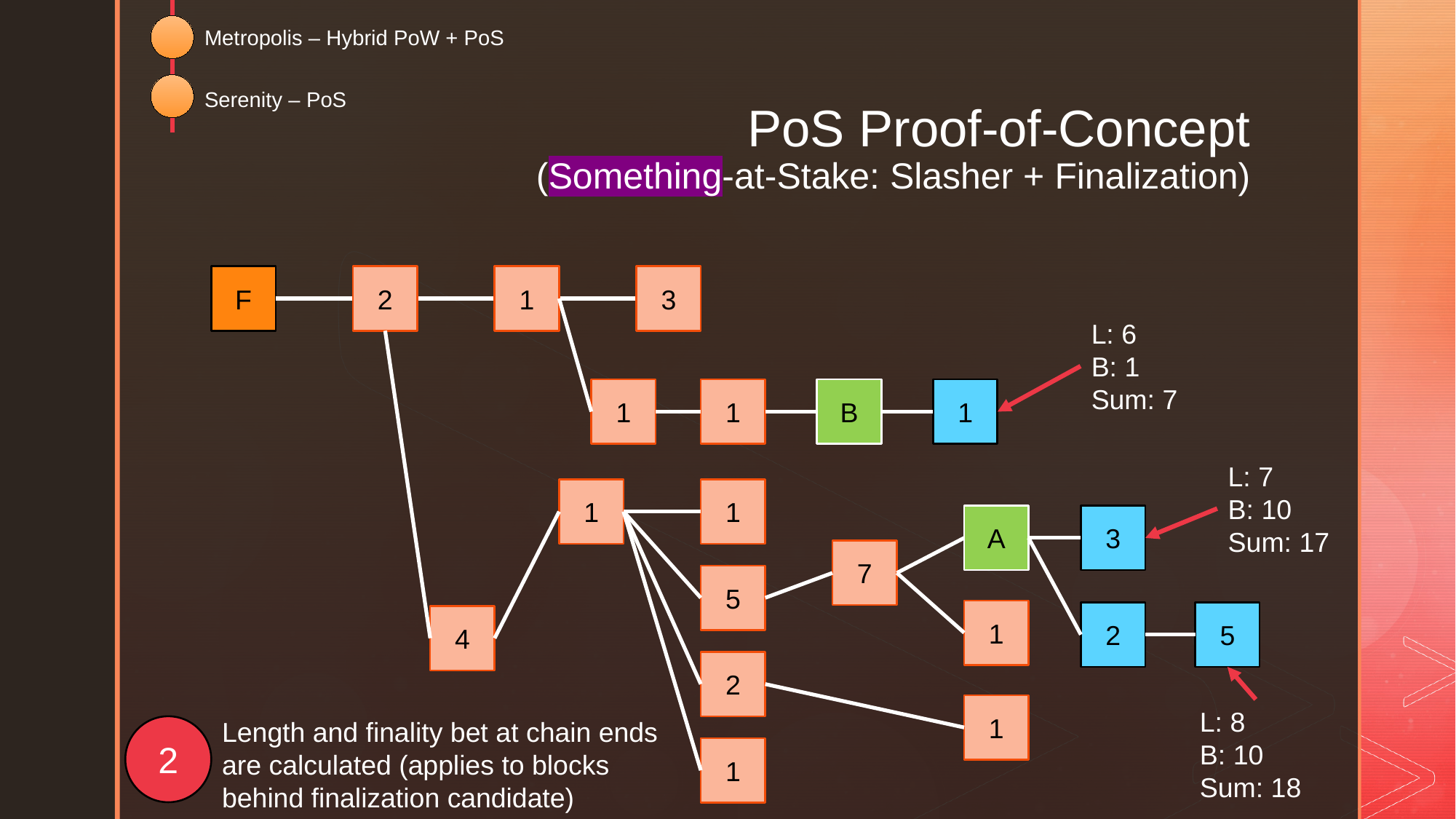

Metropolis – Hybrid PoW + PoS

Serenity – PoS
# PoS Proof-of-Concept (Something-at-Stake: Slasher + Finalization)
1
3
F
2
L: 6
B: 1
Sum: 7
1
1
1
B
L: 7
B: 10
Sum: 17
1
1
A
3
7
5
1
2
5
4
2
1
L: 8
B: 10
Sum: 18
Length and finality bet at chain ends are calculated (applies to blocks behind finalization candidate)
2
1